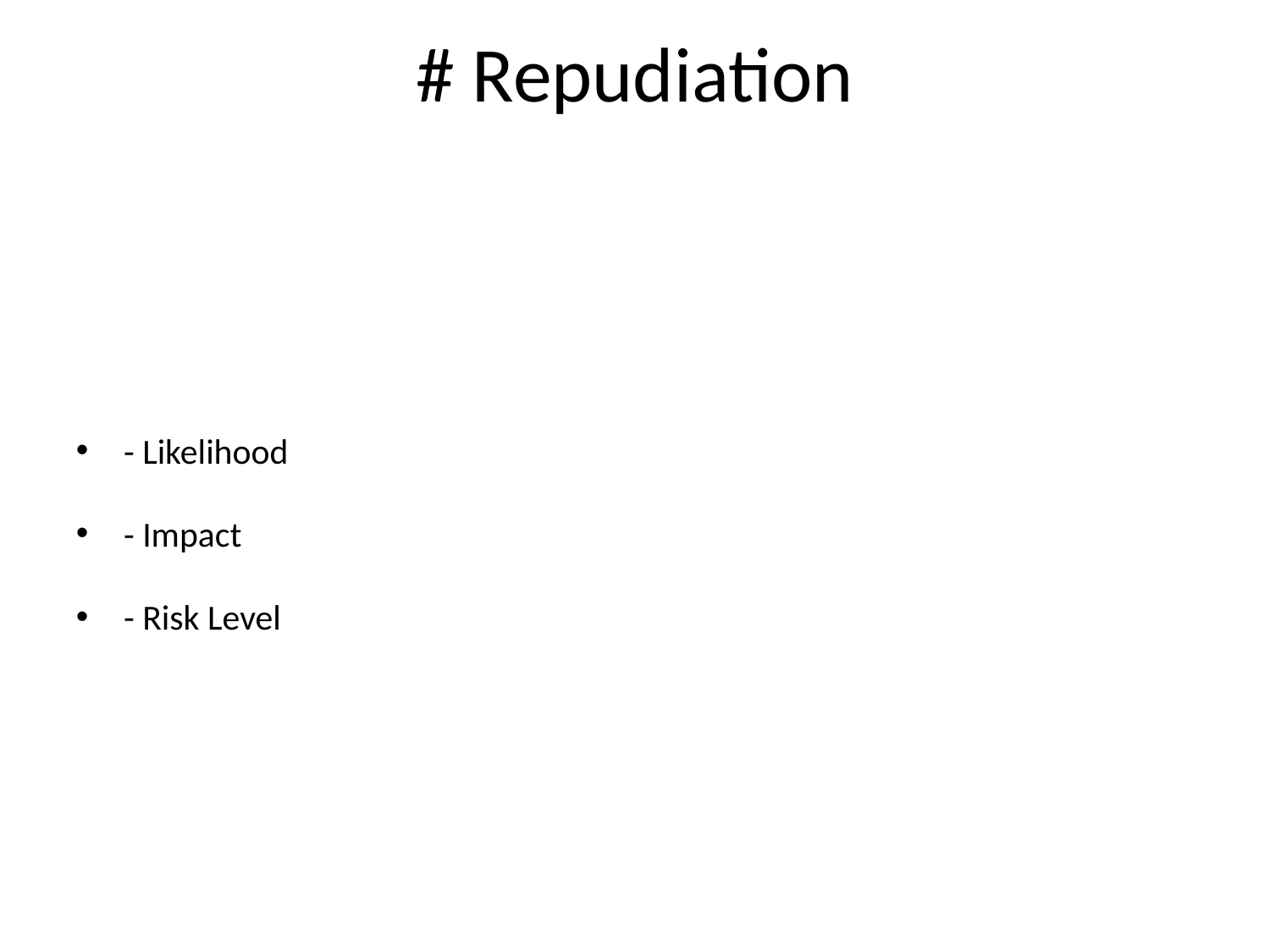

# # Repudiation

- Likelihood

- Impact

- Risk Level